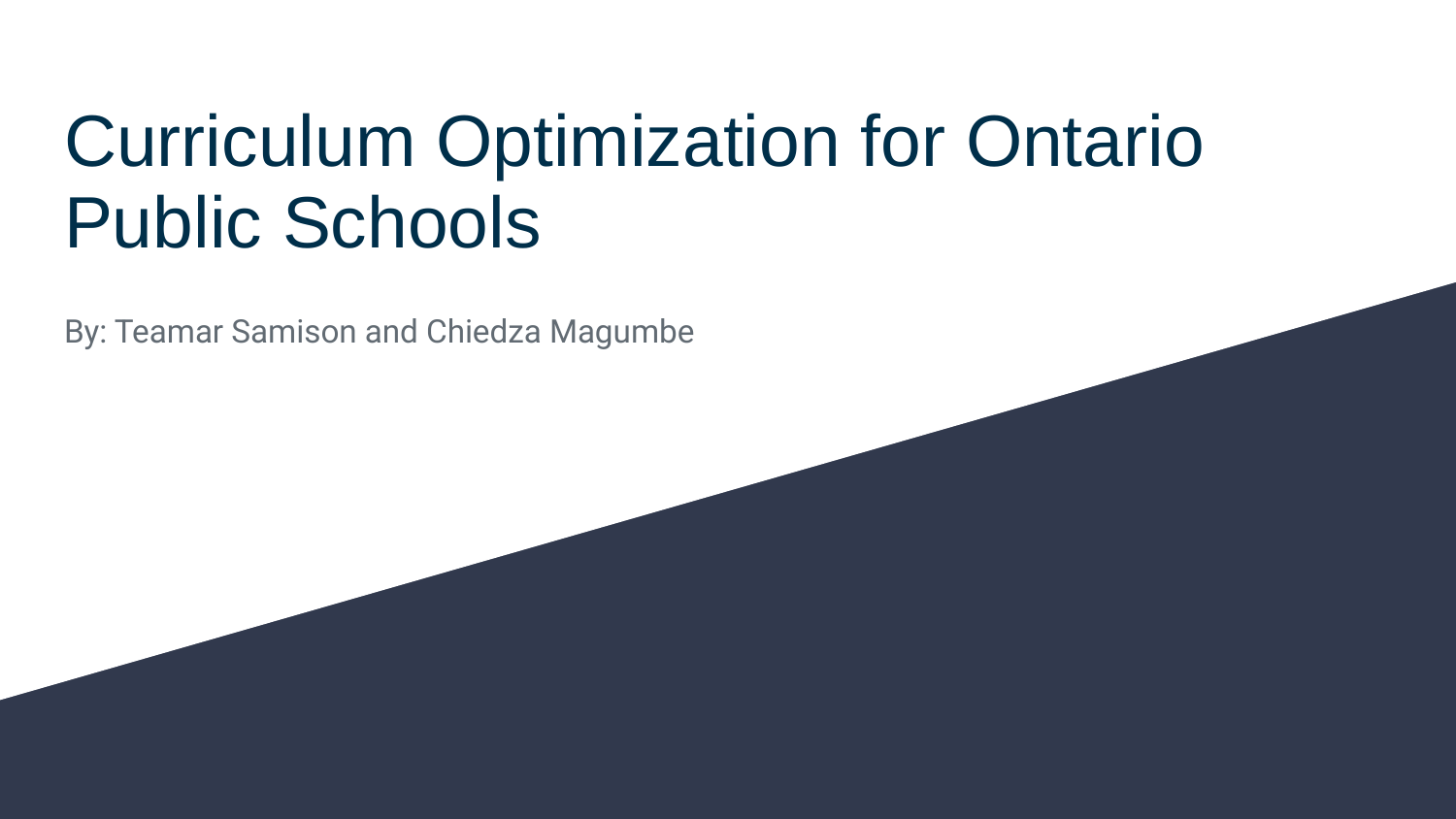

# Curriculum Optimization for Ontario Public Schools
By: Teamar Samison and Chiedza Magumbe